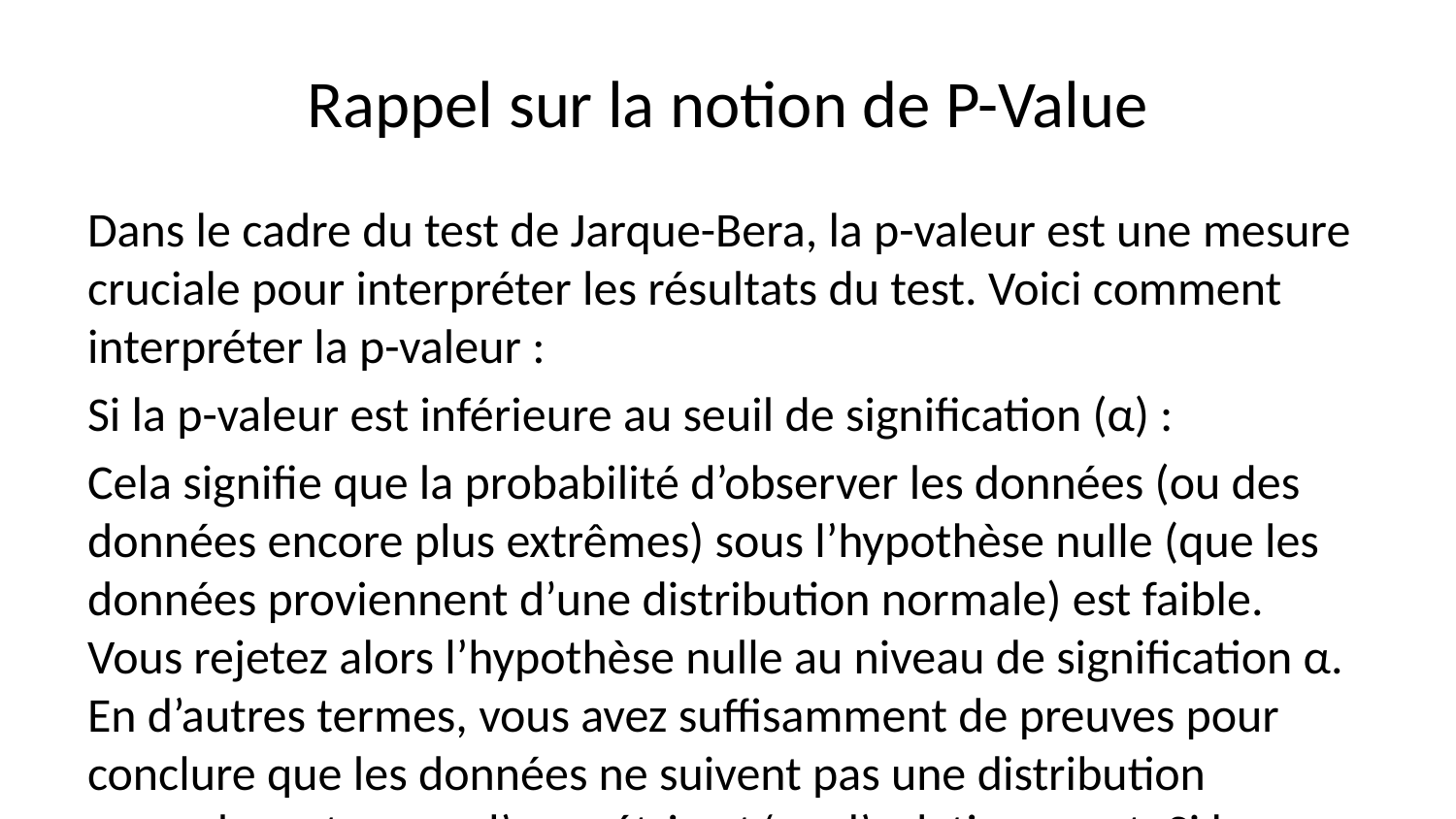

# Rappel sur la notion de P-Value
Dans le cadre du test de Jarque-Bera, la p-valeur est une mesure cruciale pour interpréter les résultats du test. Voici comment interpréter la p-valeur :
Si la p-valeur est inférieure au seuil de signification (α) :
Cela signifie que la probabilité d’observer les données (ou des données encore plus extrêmes) sous l’hypothèse nulle (que les données proviennent d’une distribution normale) est faible. Vous rejetez alors l’hypothèse nulle au niveau de signification α. En d’autres termes, vous avez suffisamment de preuves pour conclure que les données ne suivent pas une distribution normale en termes d’asymétrie et/ou d’aplatissement. Si la p-valeur est supérieure au seuil de signification (α) :
Cela signifie que la probabilité d’observer les données (ou des données encore plus extrêmes) sous l’hypothèse nulle est élevée. Vous ne rejetez pas l’hypothèse nulle au niveau de signification α. En d’autres termes, vous ne disposez pas de suffisamment de preuves pour conclure que les données ne suivent pas une distribution normale en termes d’asymétrie et/ou d’aplatissement. En résumé :
Une p-valeur faible suggère des preuves en faveur du rejet de l’hypothèse nulle, indiquant que les données ne suivent probablement pas une distribution normale. Une p-valeur élevée suggère un manque de preuves pour rejeter l’hypothèse nulle, ce qui signifie que les données pourraient suivre une distribution normale. Il est important de choisir un seuil de signification approprié (α) avant d’interpréter la p-valeur. Les valeurs typiques pour α sont 0,05 ou 0,01, mais cela dépend souvent du contexte de l’analyse et des normes de l’industrie.